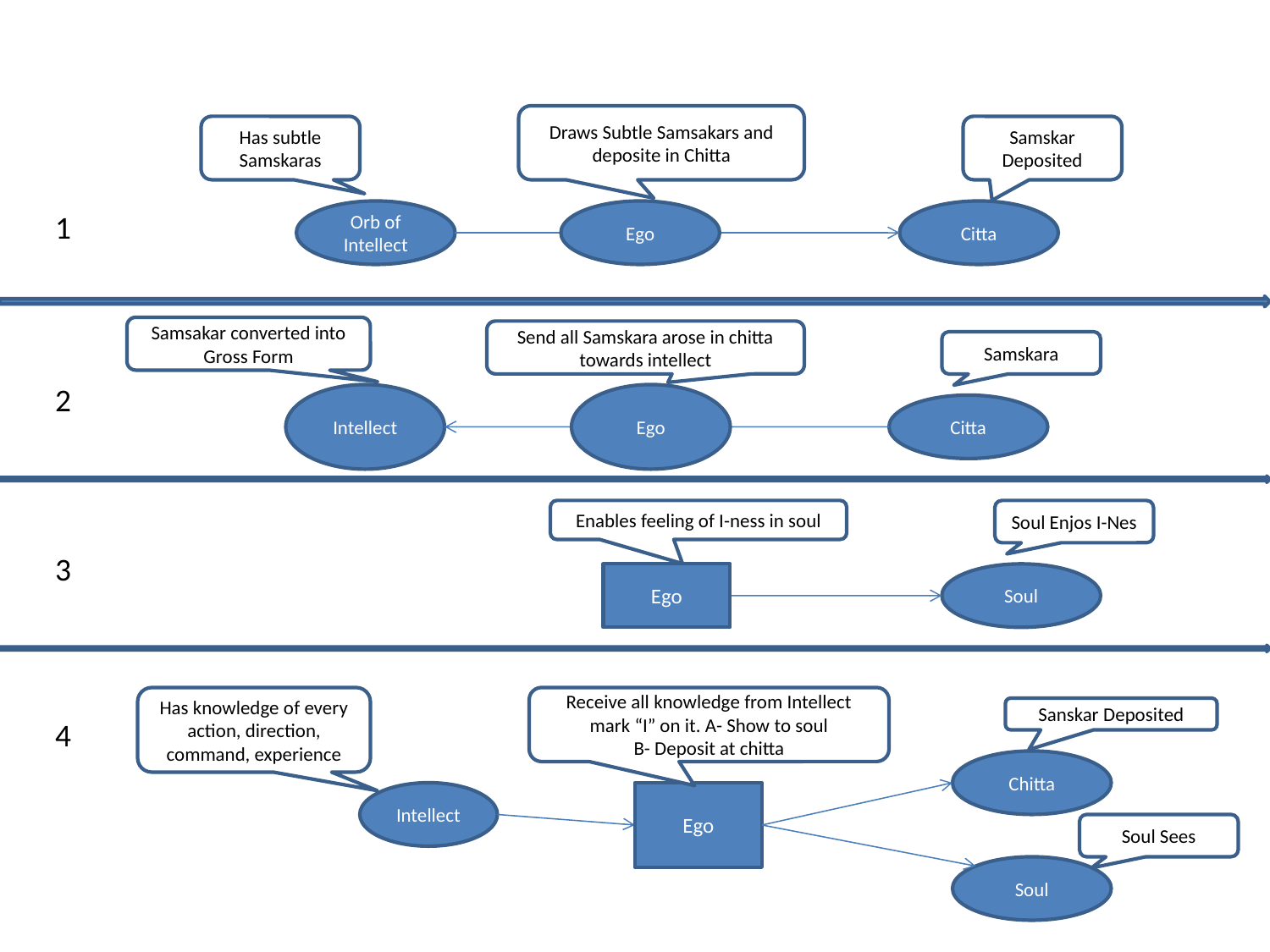

Draws Subtle Samsakars and deposite in Chitta
Has subtle Samskaras
Samskar Deposited
1
Orb of Intellect
Ego
Citta

Samsakar converted into Gross Form
Send all Samskara arose in chitta towards intellect
Samskara
2
Intellect
Ego
Citta

Enables feeling of I-ness in soul
Soul Enjos I-Nes
3
Ego
Soul

Has knowledge of every action, direction, command, experience
Receive all knowledge from Intellect mark “I” on it. A- Show to soul
B- Deposit at chitta
Sanskar Deposited
4
Chitta
Intellect
Ego
Soul Sees
Soul